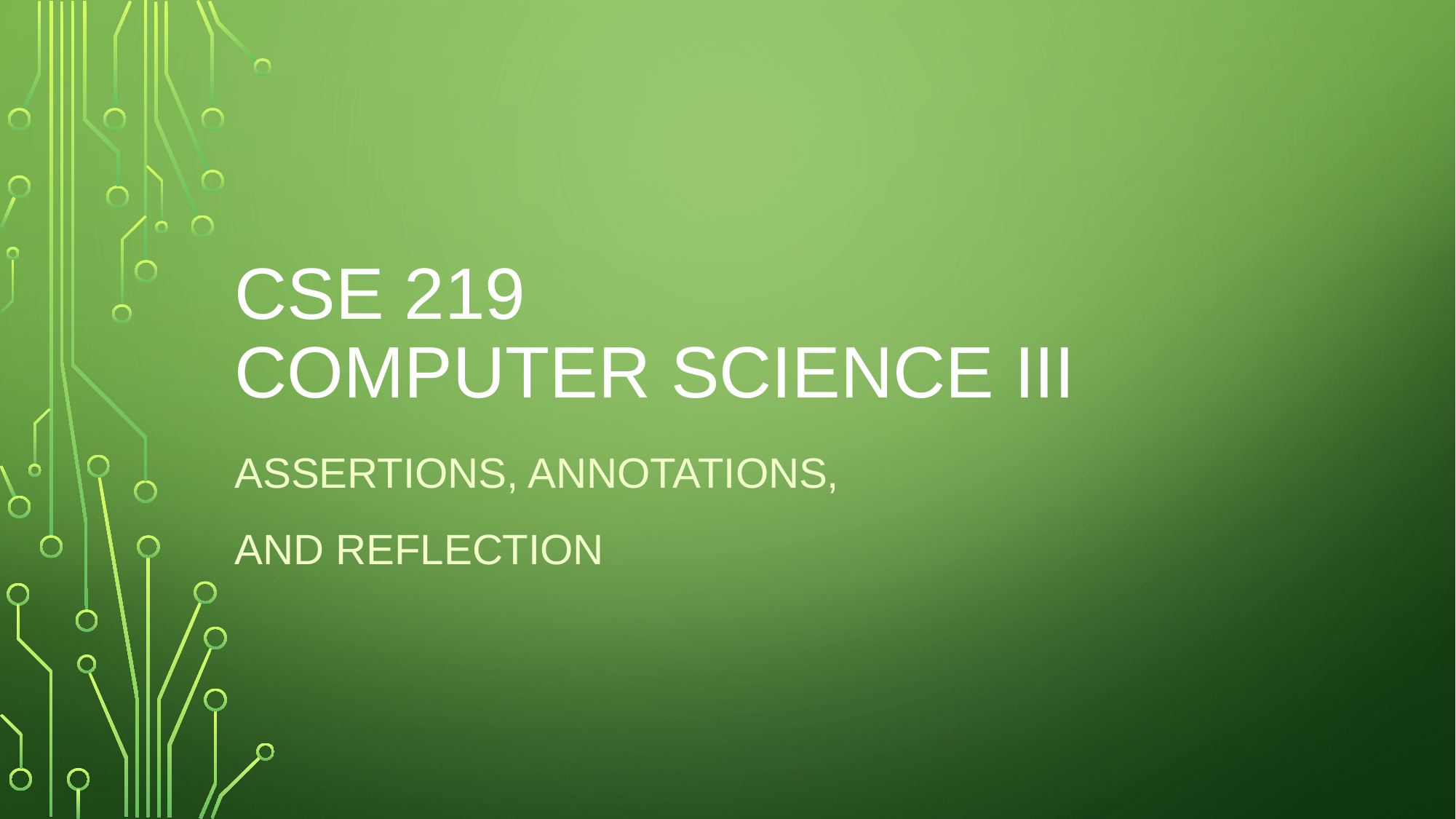

# CSE 219 Computer science III
Assertions, annotations,
And Reflection